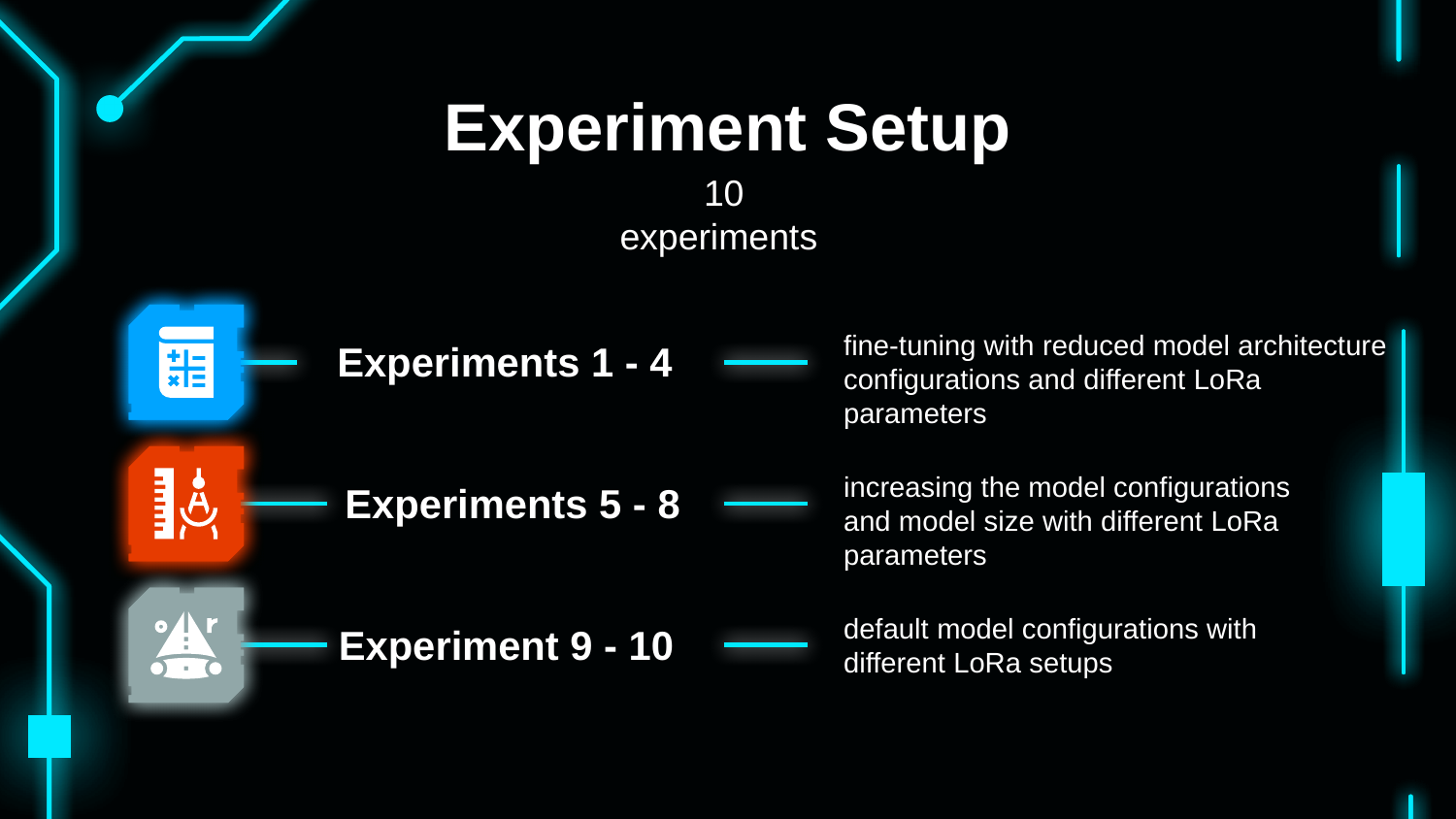

# Experiment Setup
10 experiments

fine-tuning with reduced model architecture configurations and different LoRa parameters
Experiments 1 - 4

increasing the model configurations and model size with different LoRa parameters
Experiments 5 - 8

default model configurations with different LoRa setups

Experiment 9 - 10